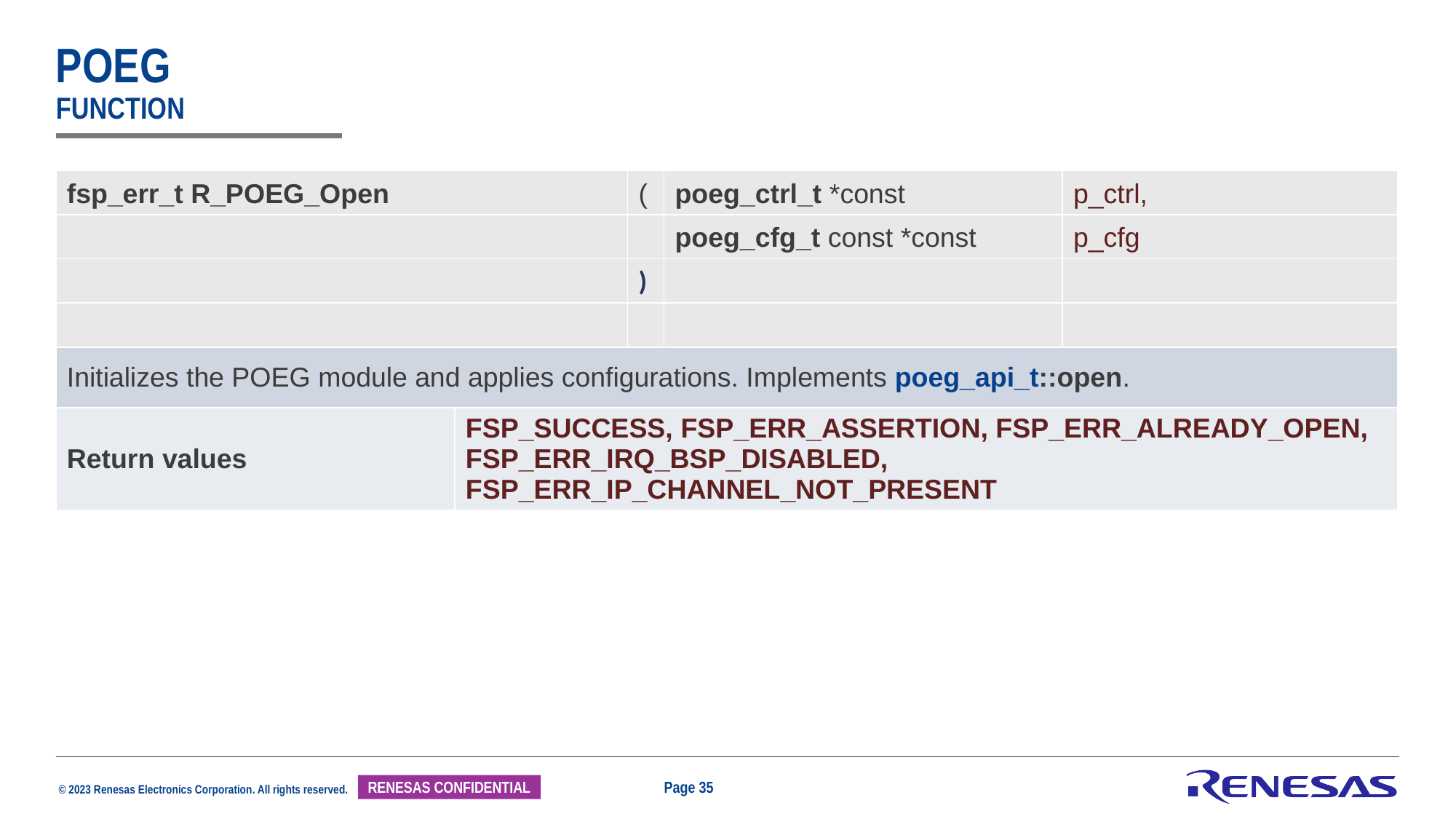

# poeg function
| fsp\_err\_t R\_POEG\_Open | ( | poeg\_ctrl\_t \*const | p\_ctrl, |
| --- | --- | --- | --- |
|  |  | poeg\_cfg\_t const \*const | p\_cfg |
|  | ) |  |  |
|  |  |  |  |
| Initializes the POEG module and applies configurations. Implements poeg\_api\_t::open. |  |
| --- | --- |
| Return values | FSP\_SUCCESS, FSP\_ERR\_ASSERTION, FSP\_ERR\_ALREADY\_OPEN, FSP\_ERR\_IRQ\_BSP\_DISABLED, FSP\_ERR\_IP\_CHANNEL\_NOT\_PRESENT |